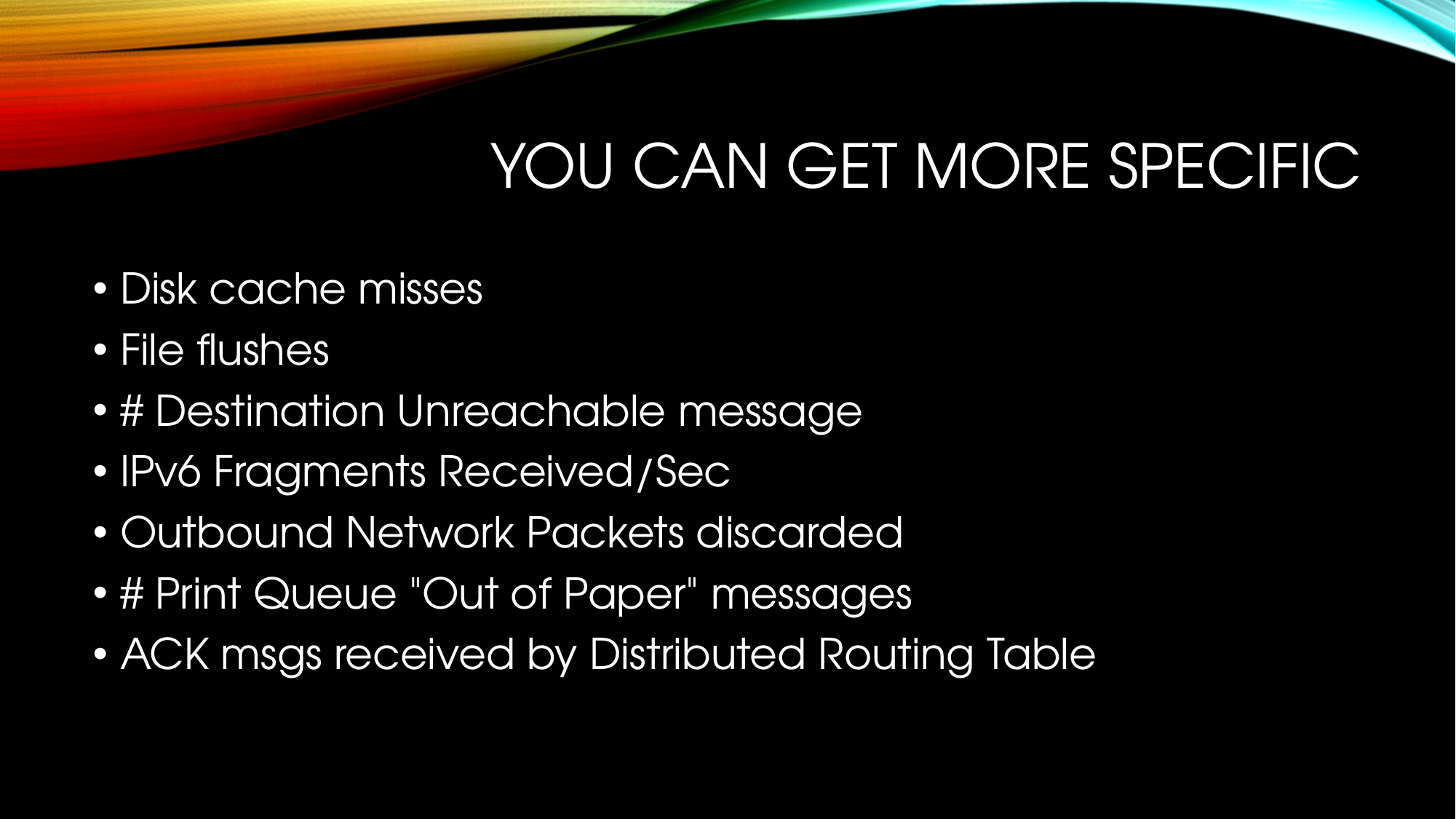

# You can get more specific
Disk cache misses
File flushes
# Destination Unreachable message
IPv6 Fragments Received/Sec
Outbound Network Packets discarded
# Print Queue "Out of Paper" messages
ACK msgs received by Distributed Routing Table